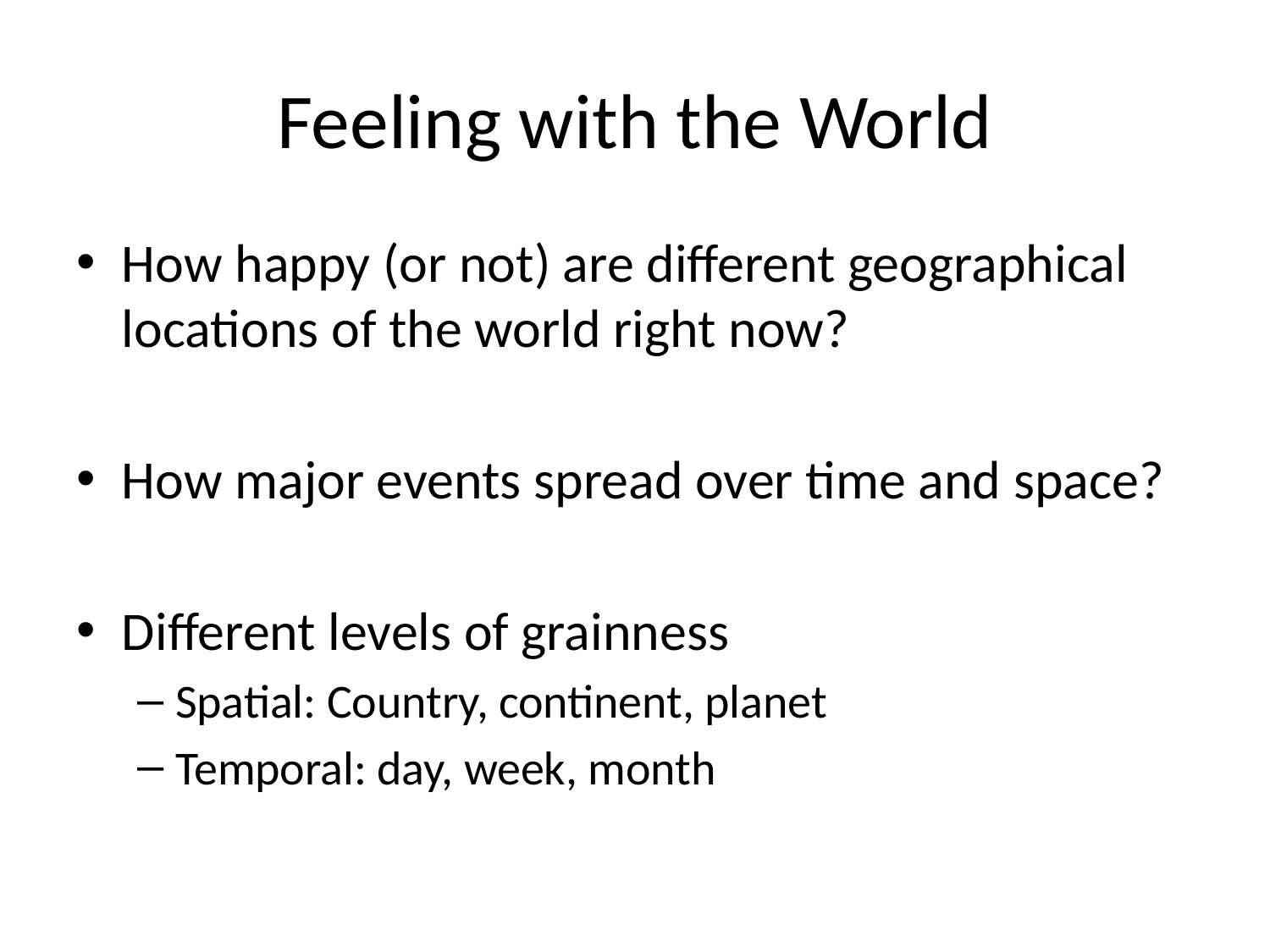

# Feeling with the World
How happy (or not) are different geographical locations of the world right now?

How major events spread over time and space?

Different levels of grainness
Spatial: Country, continent, planet
Temporal: day, week, month